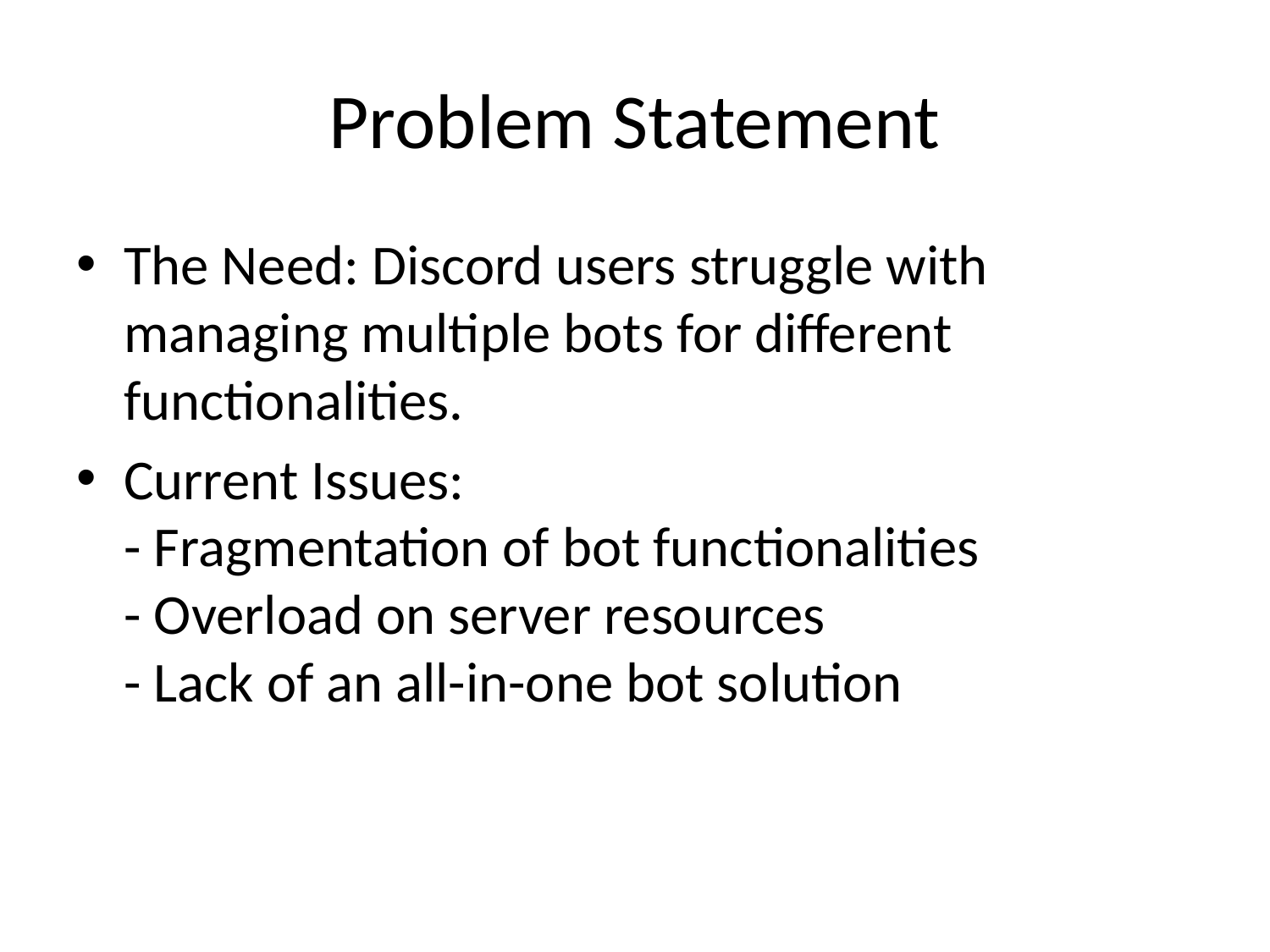

# Problem Statement
The Need: Discord users struggle with managing multiple bots for different functionalities.
Current Issues:
- Fragmentation of bot functionalities
- Overload on server resources
- Lack of an all-in-one bot solution